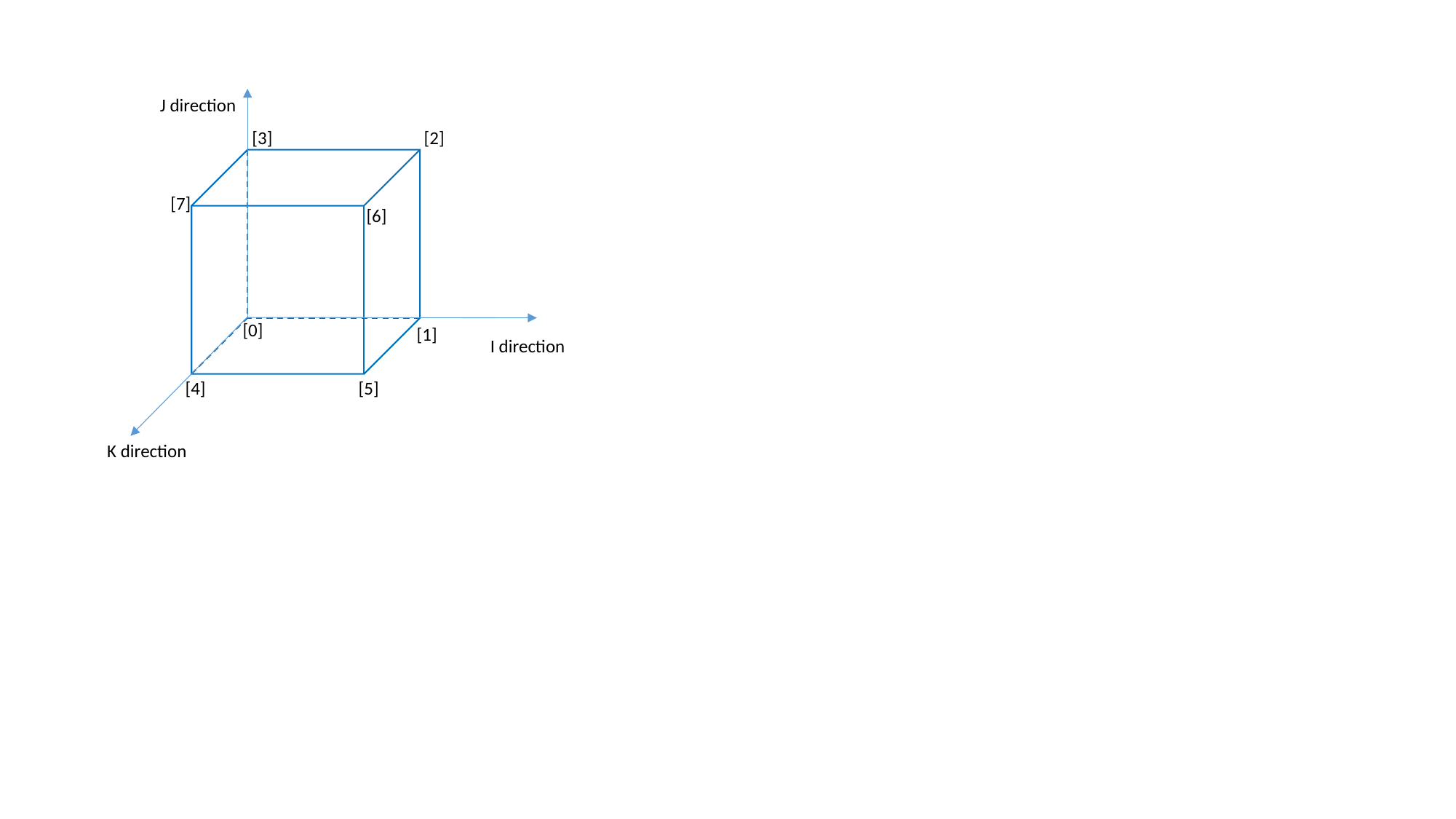

J direction
[3]
[2]

[7]
[6]
[0]
[1]
I direction
[4]
[5]
K direction